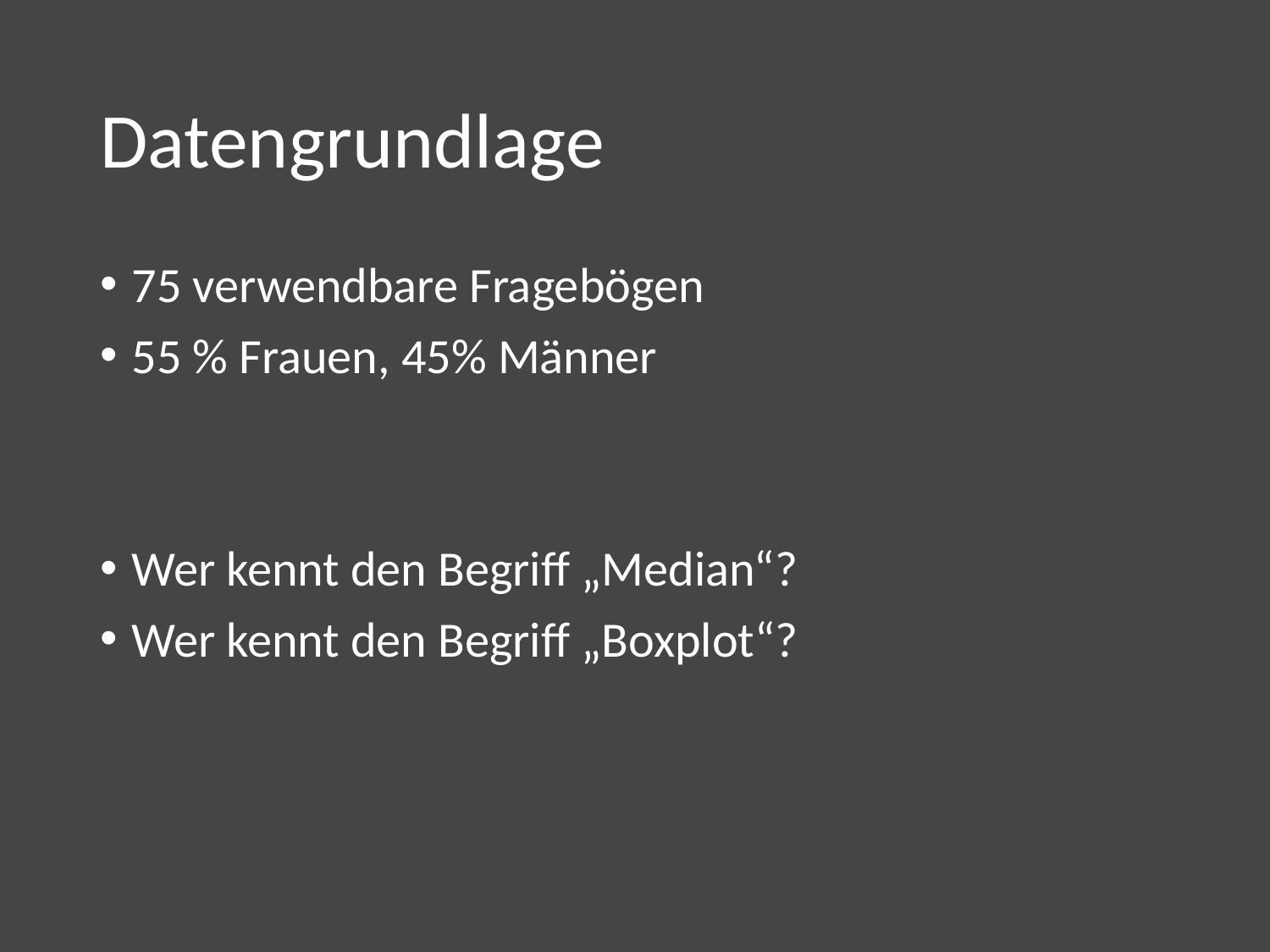

# Datengrundlage
75 verwendbare Fragebögen
55 % Frauen, 45% Männer

Wer kennt den Begriff „Median“?
Wer kennt den Begriff „Boxplot“?